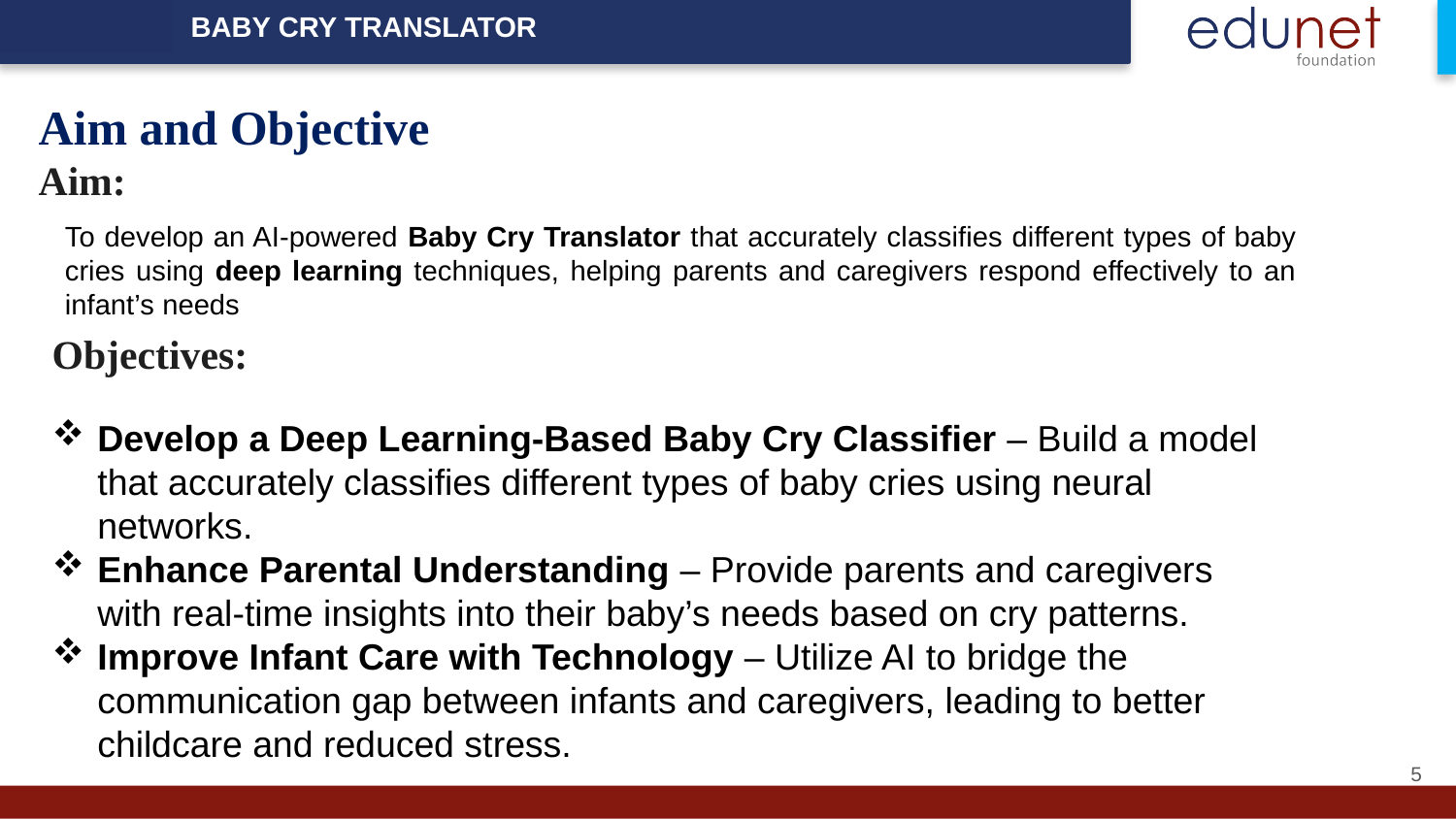

BABY CRY TRANSLATOR
Aim and Objective
Aim:
To develop an AI-powered Baby Cry Translator that accurately classifies different types of baby cries using deep learning techniques, helping parents and caregivers respond effectively to an infant’s needs
# Objectives:

Develop a Deep Learning-Based Baby Cry Classifier – Build a model that accurately classifies different types of baby cries using neural networks.
Enhance Parental Understanding – Provide parents and caregivers with real-time insights into their baby’s needs based on cry patterns.
Improve Infant Care with Technology – Utilize AI to bridge the communication gap between infants and caregivers, leading to better childcare and reduced stress.

5